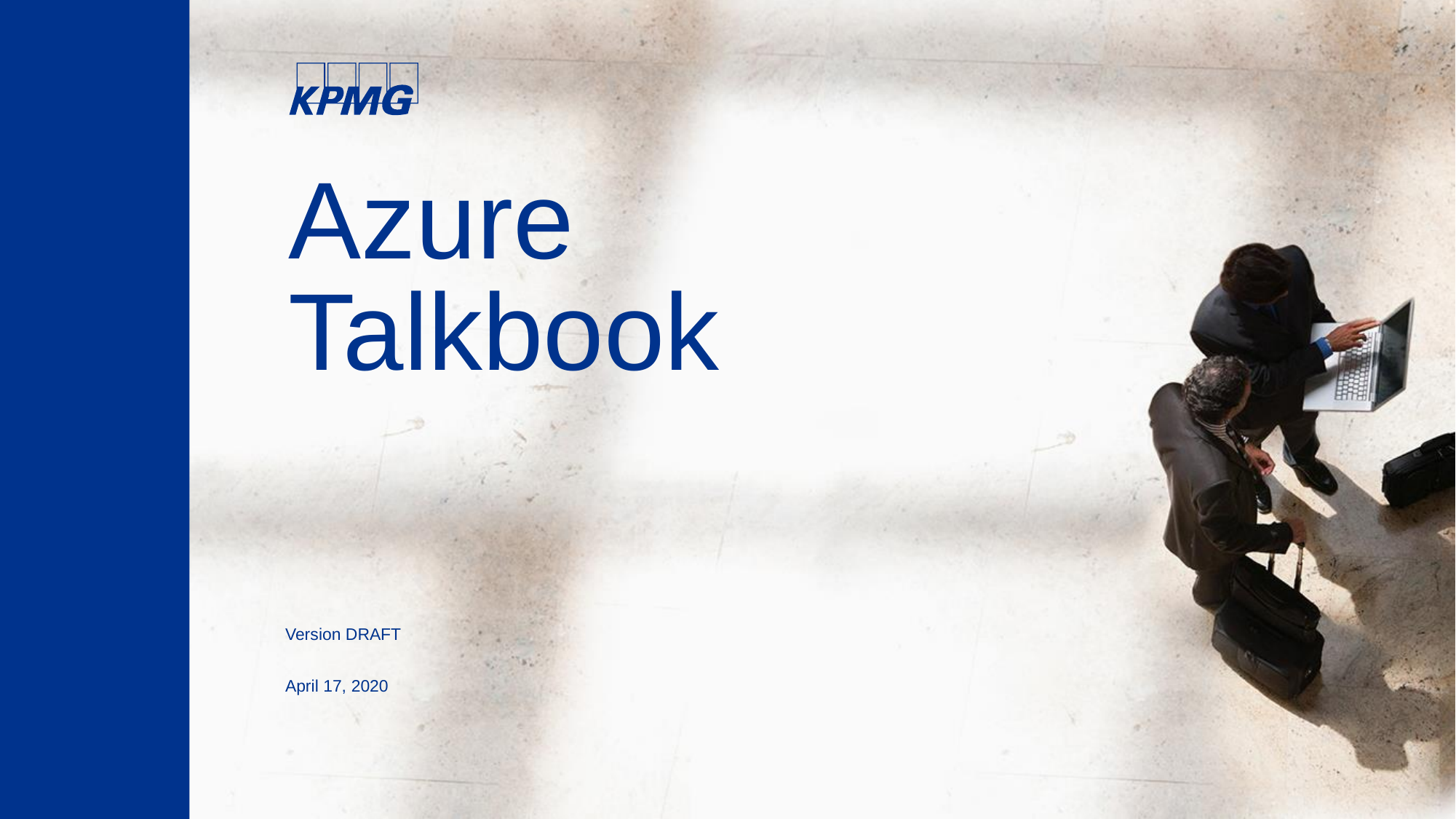

# Azure Talkbook
Version DRAFT
April 17, 2020